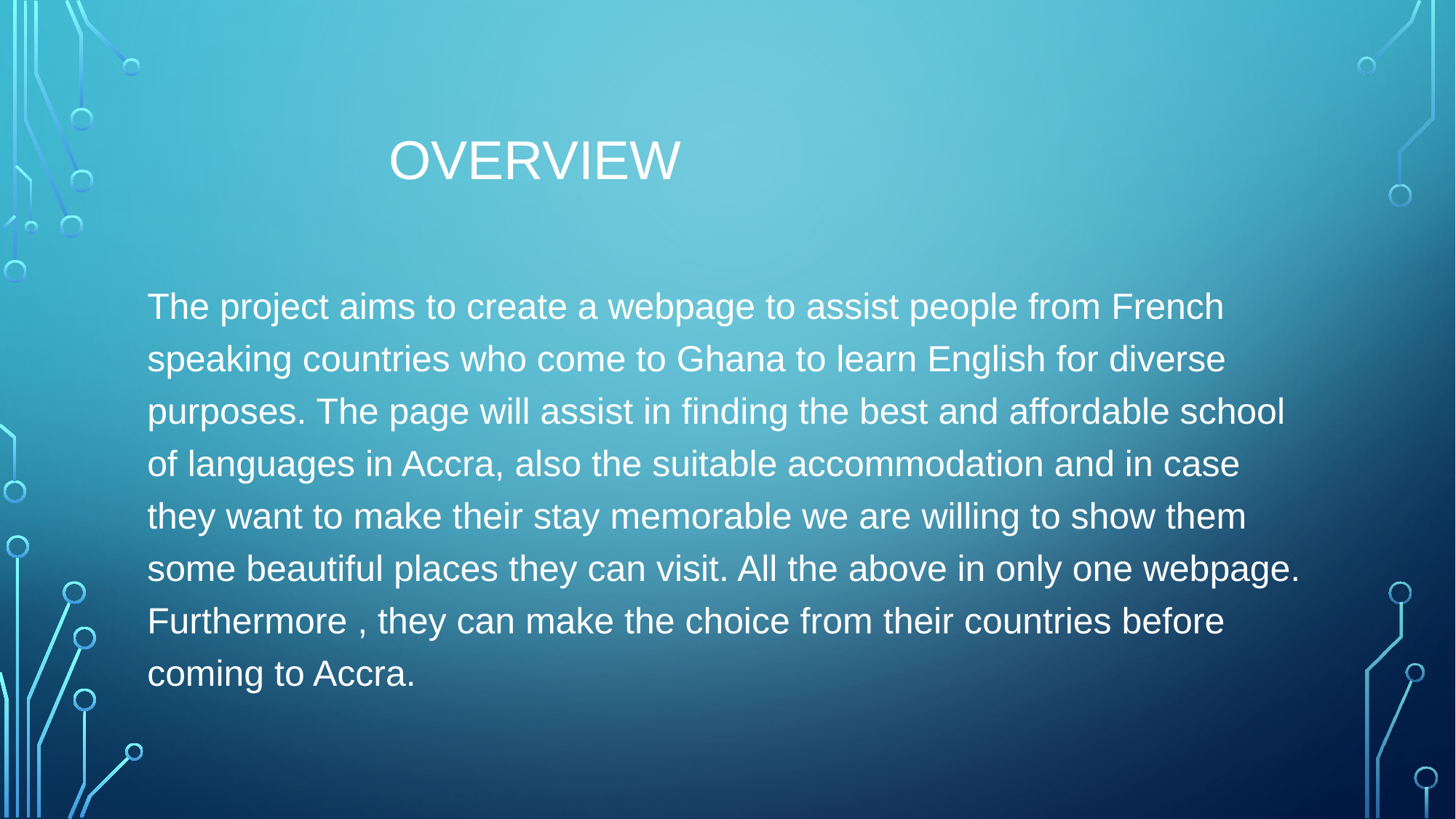

# Overview
The project aims to create a webpage to assist people from French speaking countries who come to Ghana to learn English for diverse purposes. The page will assist in finding the best and affordable school of languages in Accra, also the suitable accommodation and in case they want to make their stay memorable we are willing to show them some beautiful places they can visit. All the above in only one webpage. Furthermore , they can make the choice from their countries before coming to Accra.